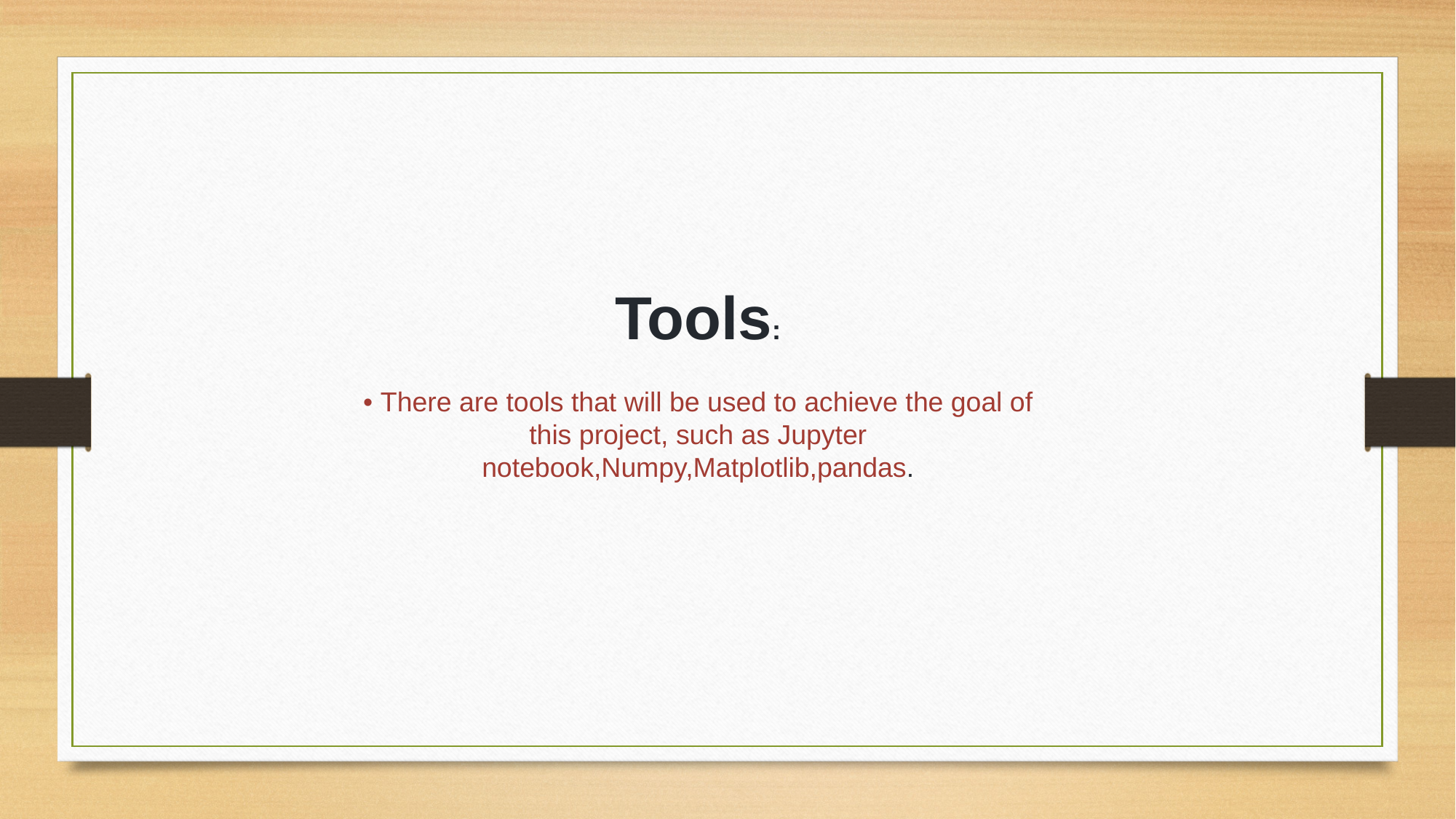

Tools:

• There are tools that will be used to achieve the goal of this project, such as Jupyter notebook,Numpy,Matplotlib,pandas.